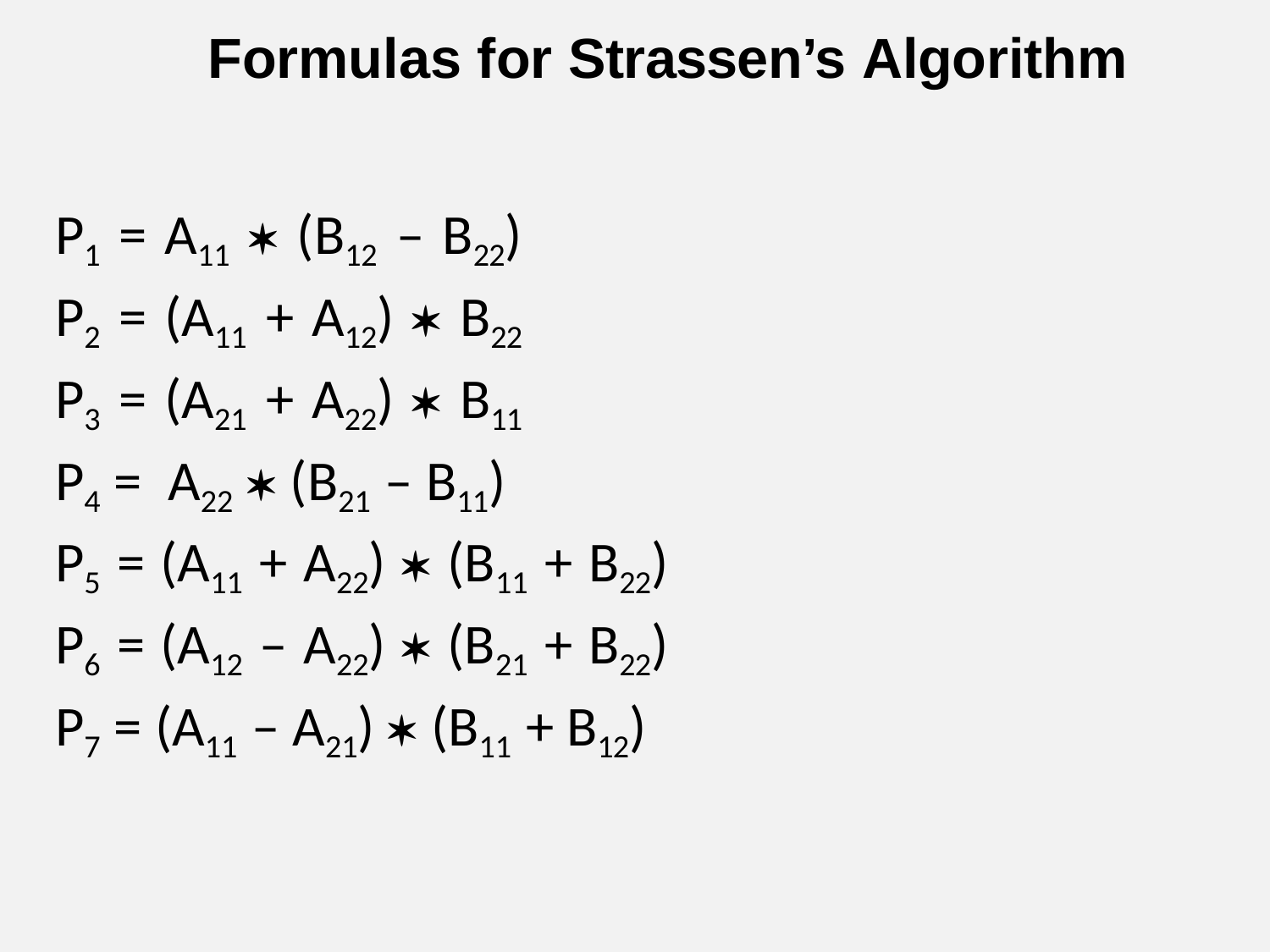

# Formulas for Strassen’s Algorithm
P1 = A11 ∗ (B12 – B22) P2 = (A11 + A12) ∗ B22 P3 = (A21 + A22) ∗ B11 P4 = A22 ∗ (B21 – B11)
P5 = (A11 + A22) ∗ (B11 + B22) P6 = (A12 – A22) ∗ (B21 + B22) P7 = (A11 – A21) ∗ (B11 + B12)